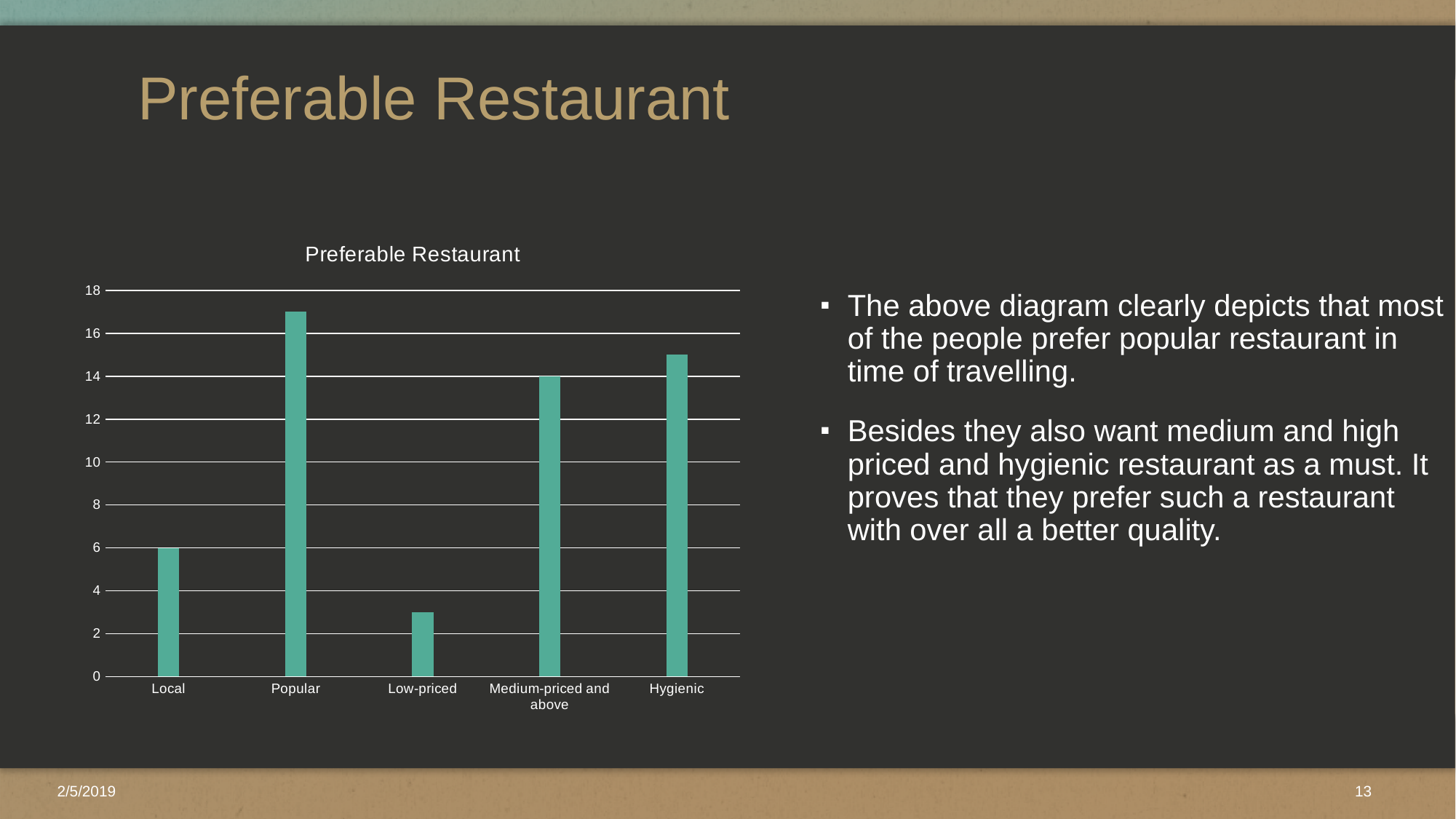

# Preferable Restaurant

### Chart: Preferable Restaurant

| Category | Series 1 | Column1 | Column2 |
|---|---|---|---|
| Local | 6.0 | None | None |
| Popular | 17.0 | None | None |
| Low-priced | 3.0 | None | None |
| Medium-priced and above | 14.0 | None | None |
| Hygienic | 15.0 | None | None |
The above diagram clearly depicts that most of the people prefer popular restaurant in time of travelling.
Besides they also want medium and high priced and hygienic restaurant as a must. It proves that they prefer such a restaurant with over all a better quality.
2/5/2019
13